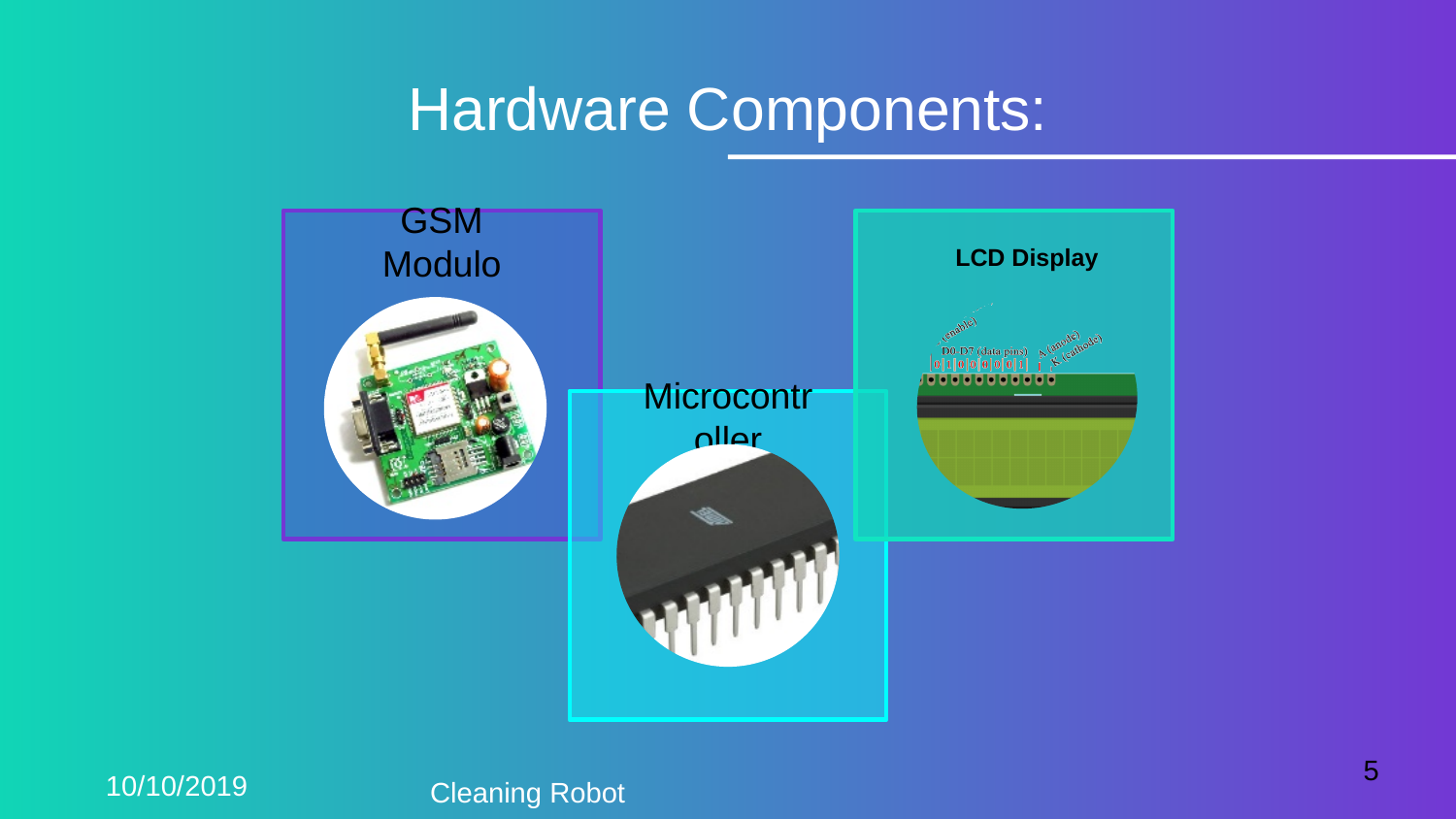

# Hardware Components:
LCD Display
GSM Modulo

Microcontroller

5
10/10/2019
Cleaning Robot